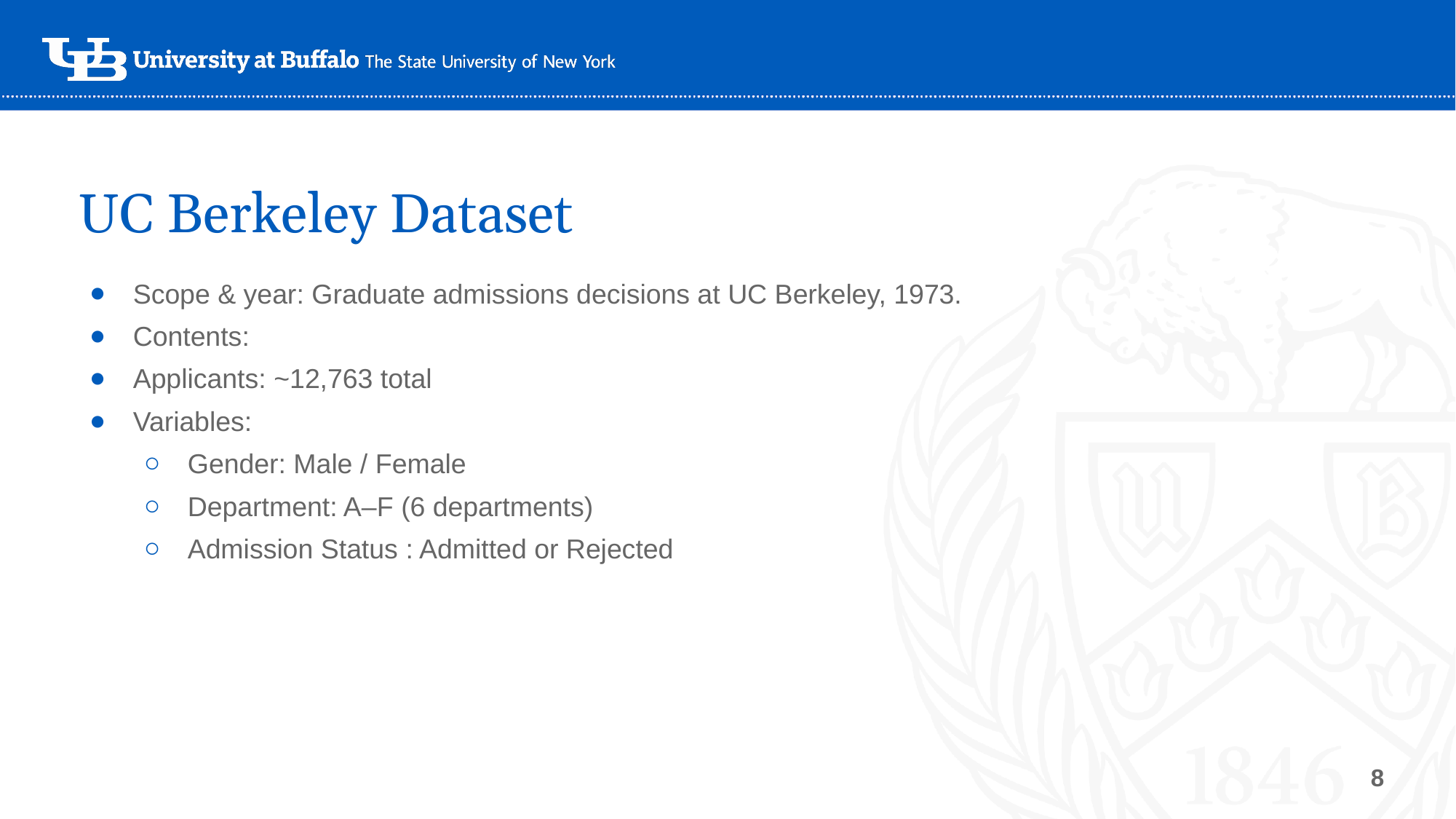

# UC Berkeley Dataset
Scope & year: Graduate admissions decisions at UC Berkeley, 1973.
Contents:
Applicants: ~12,763 total
Variables:
Gender: Male / Female
Department: A–F (6 departments)
Admission Status : Admitted or Rejected

8